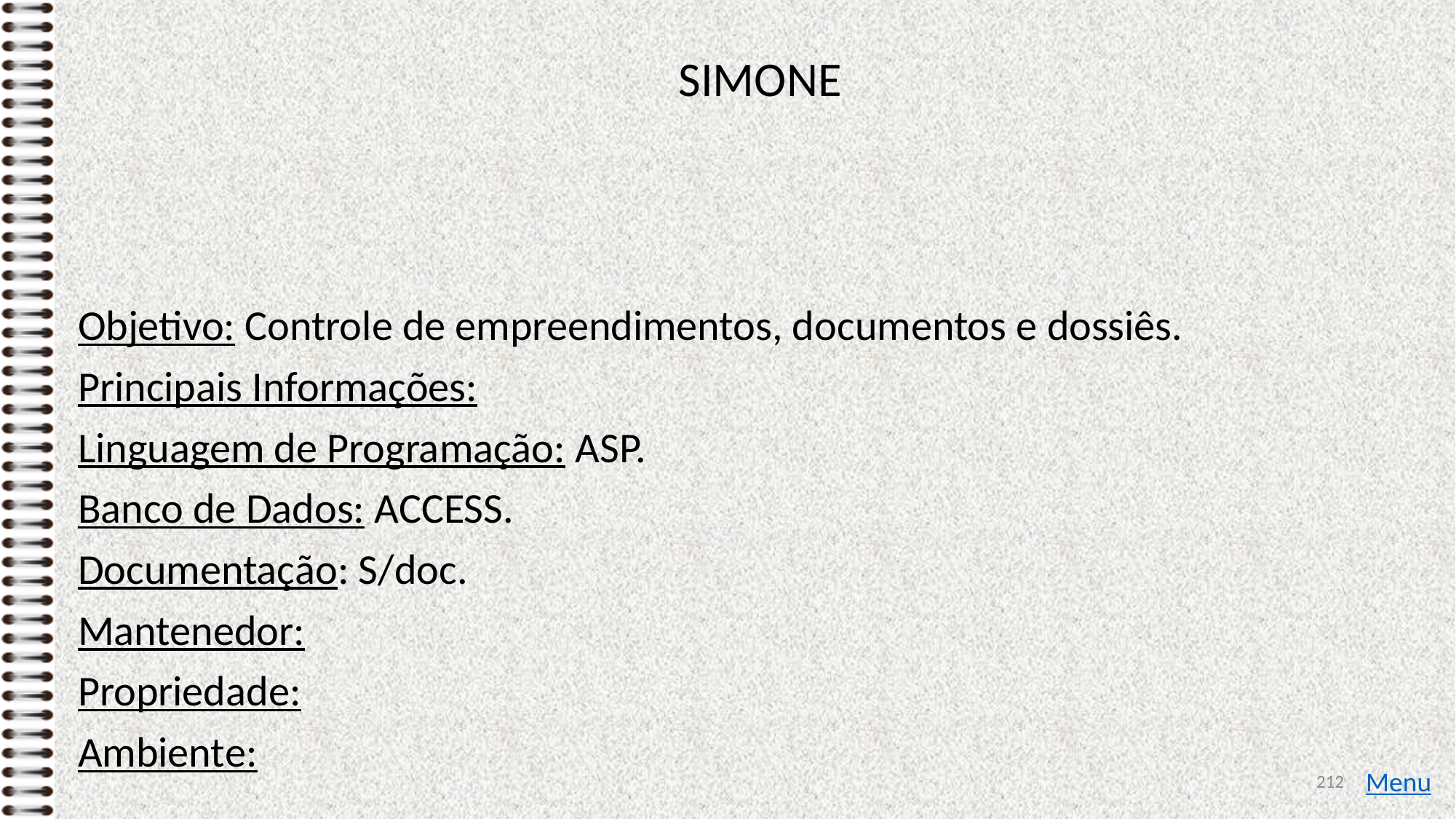

# SIMONE

Objetivo: Controle de empreendimentos, documentos e dossiês.
Principais Informações:
Linguagem de Programação: ASP.
Banco de Dados: ACCESS.
Documentação: S/doc.
Mantenedor:
Propriedade:
Ambiente:
212
Menu